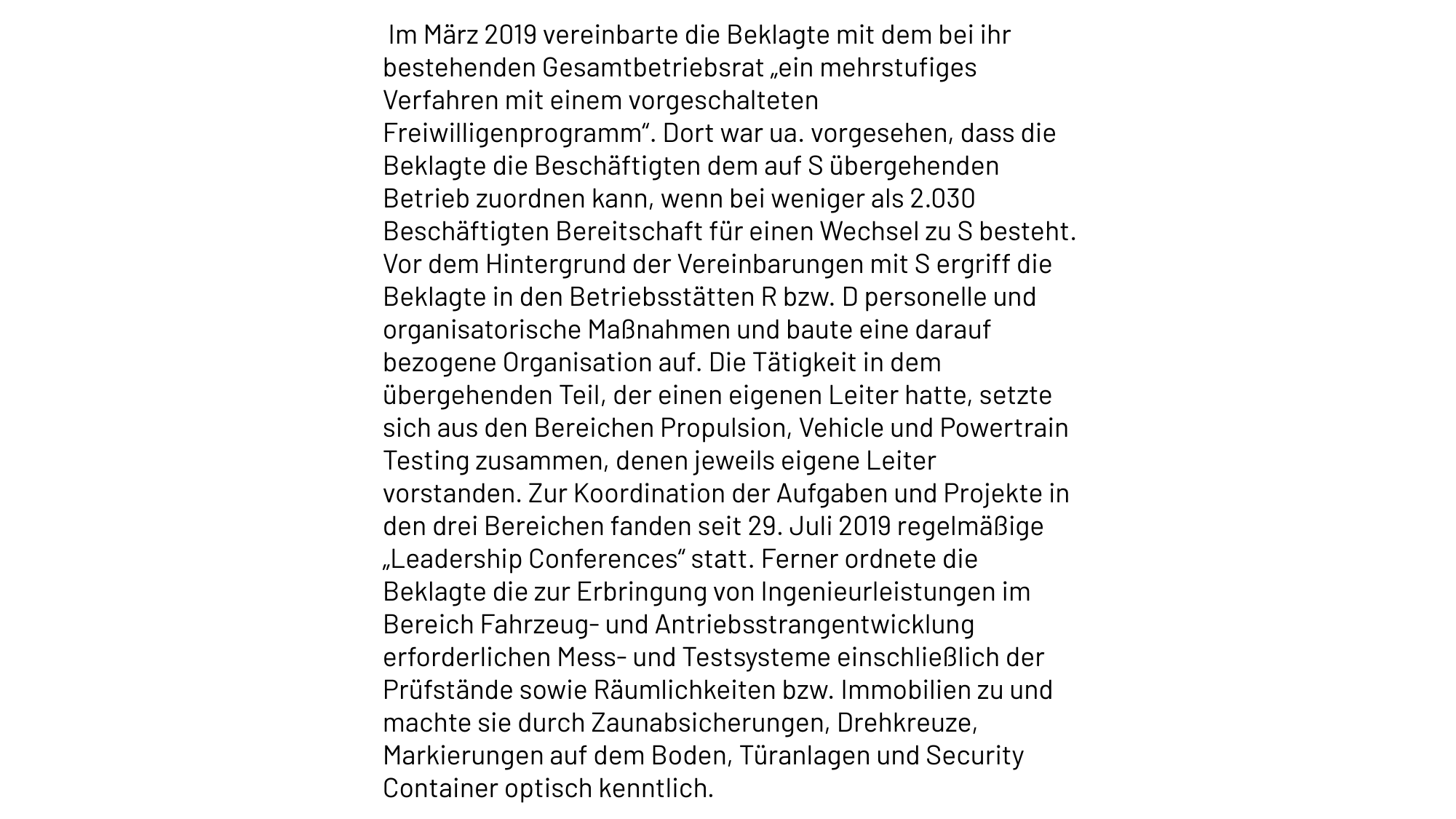

Im März 2019 vereinbarte die Beklagte mit dem bei ihr bestehenden Gesamtbetriebsrat „ein mehrstufiges Verfahren mit einem vorgeschalteten Freiwilligenprogramm“. Dort war ua. vorgesehen, dass die Beklagte die Beschäftigten dem auf S übergehenden Betrieb zuordnen kann, wenn bei weniger als 2.030 Beschäftigten Bereitschaft für einen Wechsel zu S besteht.
Vor dem Hintergrund der Vereinbarungen mit S ergriff die Beklagte in den Betriebsstätten R bzw. D personelle und organisatorische Maßnahmen und baute eine darauf bezogene Organisation auf. Die Tätigkeit in dem übergehenden Teil, der einen eigenen Leiter hatte, setzte sich aus den Bereichen Propulsion, Vehicle und Powertrain Testing zusammen, denen jeweils eigene Leiter vorstanden. Zur Koordination der Aufgaben und Projekte in den drei Bereichen fanden seit 29. Juli 2019 regelmäßige „Leadership Conferences“ statt. Ferner ordnete die Beklagte die zur Erbringung von Ingenieurleistungen im Bereich Fahrzeug- und Antriebsstrangentwicklung erforderlichen Mess- und Testsysteme einschließlich der Prüfstände sowie Räumlichkeiten bzw. Immobilien zu und machte sie durch Zaunabsicherungen, Drehkreuze, Markierungen auf dem Boden, Türanlagen und Security Container optisch kenntlich.